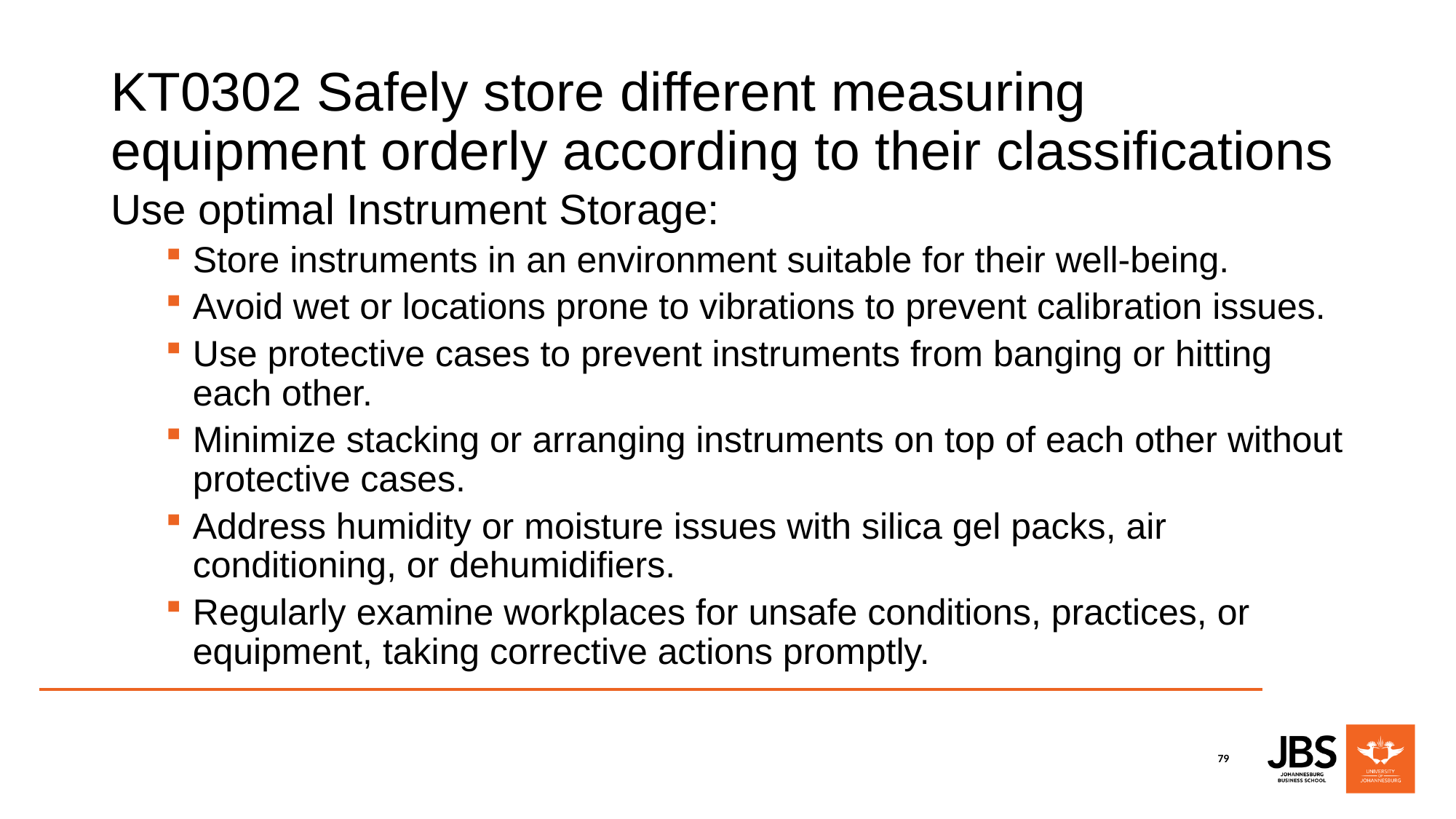

# KT0302 Safely store different measuring equipment orderly according to their classifications
Use optimal Instrument Storage:
Store instruments in an environment suitable for their well-being.
Avoid wet or locations prone to vibrations to prevent calibration issues.
Use protective cases to prevent instruments from banging or hitting each other.
Minimize stacking or arranging instruments on top of each other without protective cases.
Address humidity or moisture issues with silica gel packs, air conditioning, or dehumidifiers.
Regularly examine workplaces for unsafe conditions, practices, or equipment, taking corrective actions promptly.